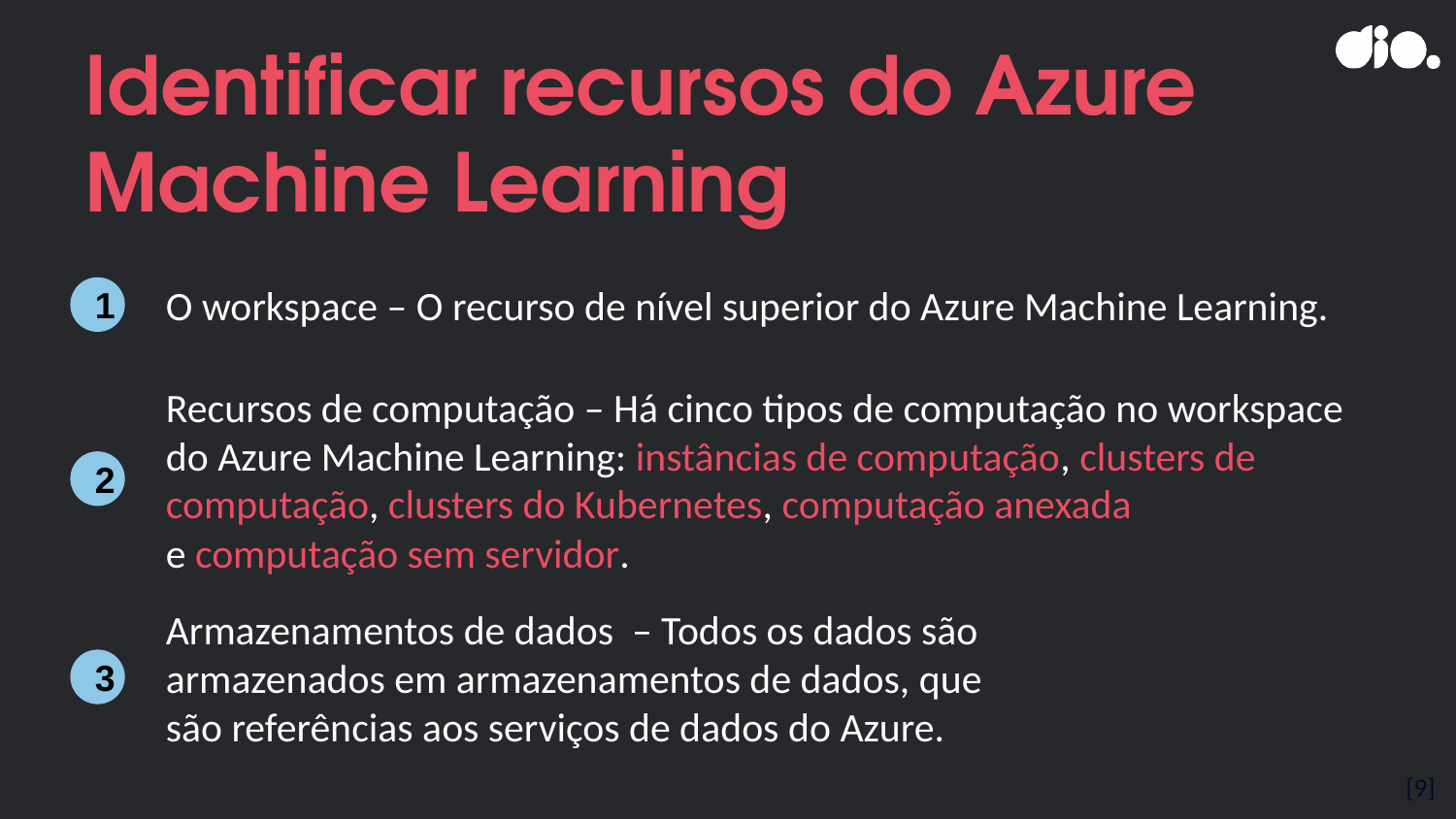

# Identificar recursos do Azure Machine Learning
O workspace – O recurso de nível superior do Azure Machine Learning.
1
Recursos de computação – Há cinco tipos de computação no workspace do Azure Machine Learning: instâncias de computação, clusters de computação, clusters do Kubernetes, computação anexada
e computação sem servidor.
2
Armazenamentos de dados  – Todos os dados são armazenados em armazenamentos de dados, que são referências aos serviços de dados do Azure.
3
[9]